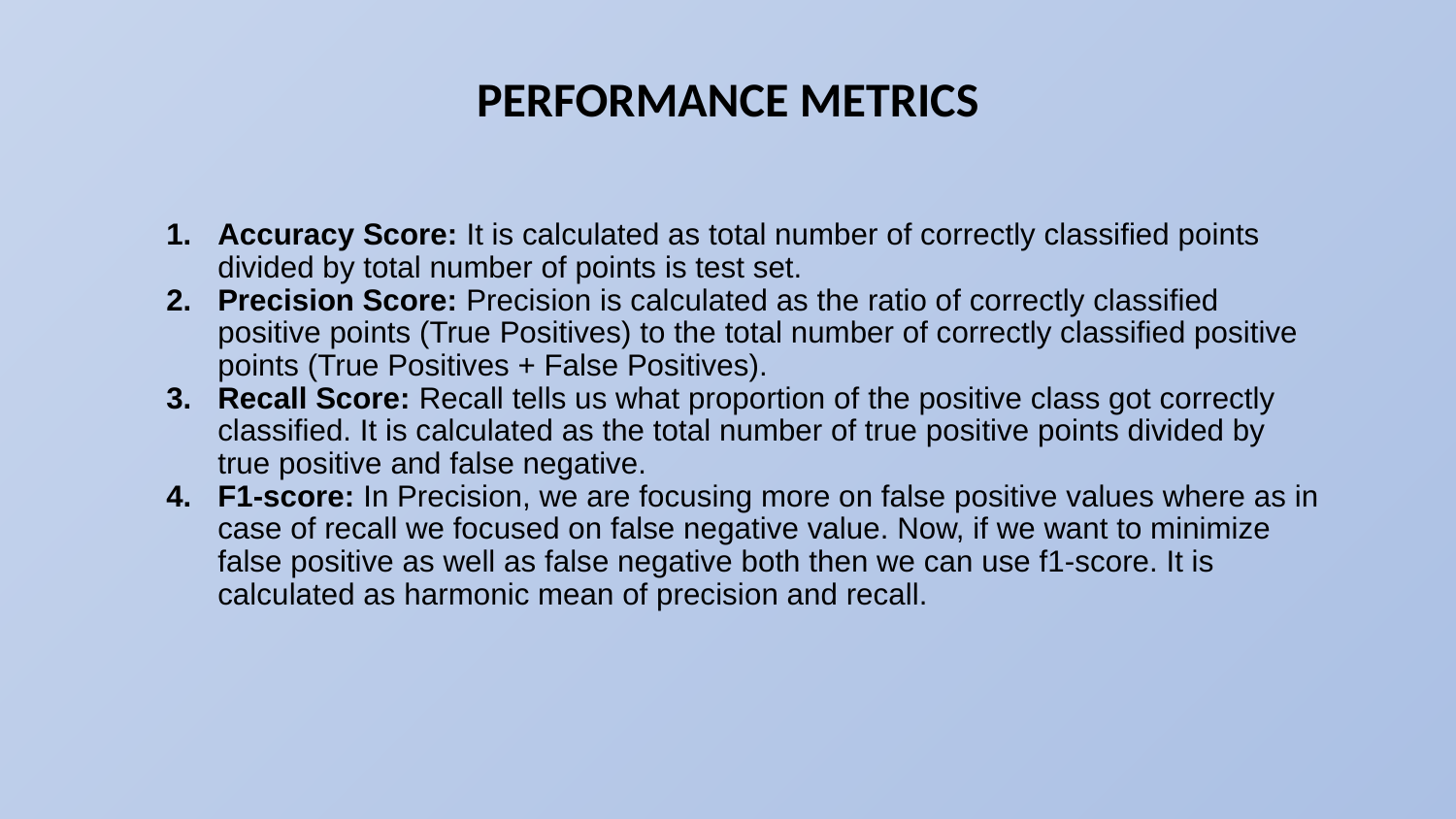

# PERFORMANCE METRICS
Accuracy Score: It is calculated as total number of correctly classified points divided by total number of points is test set.
Precision Score: Precision is calculated as the ratio of correctly classified positive points (True Positives) to the total number of correctly classified positive points (True Positives + False Positives).
Recall Score: Recall tells us what proportion of the positive class got correctly classified. It is calculated as the total number of true positive points divided by true positive and false negative.
F1-score: In Precision, we are focusing more on false positive values where as in case of recall we focused on false negative value. Now, if we want to minimize false positive as well as false negative both then we can use f1-score. It is calculated as harmonic mean of precision and recall.